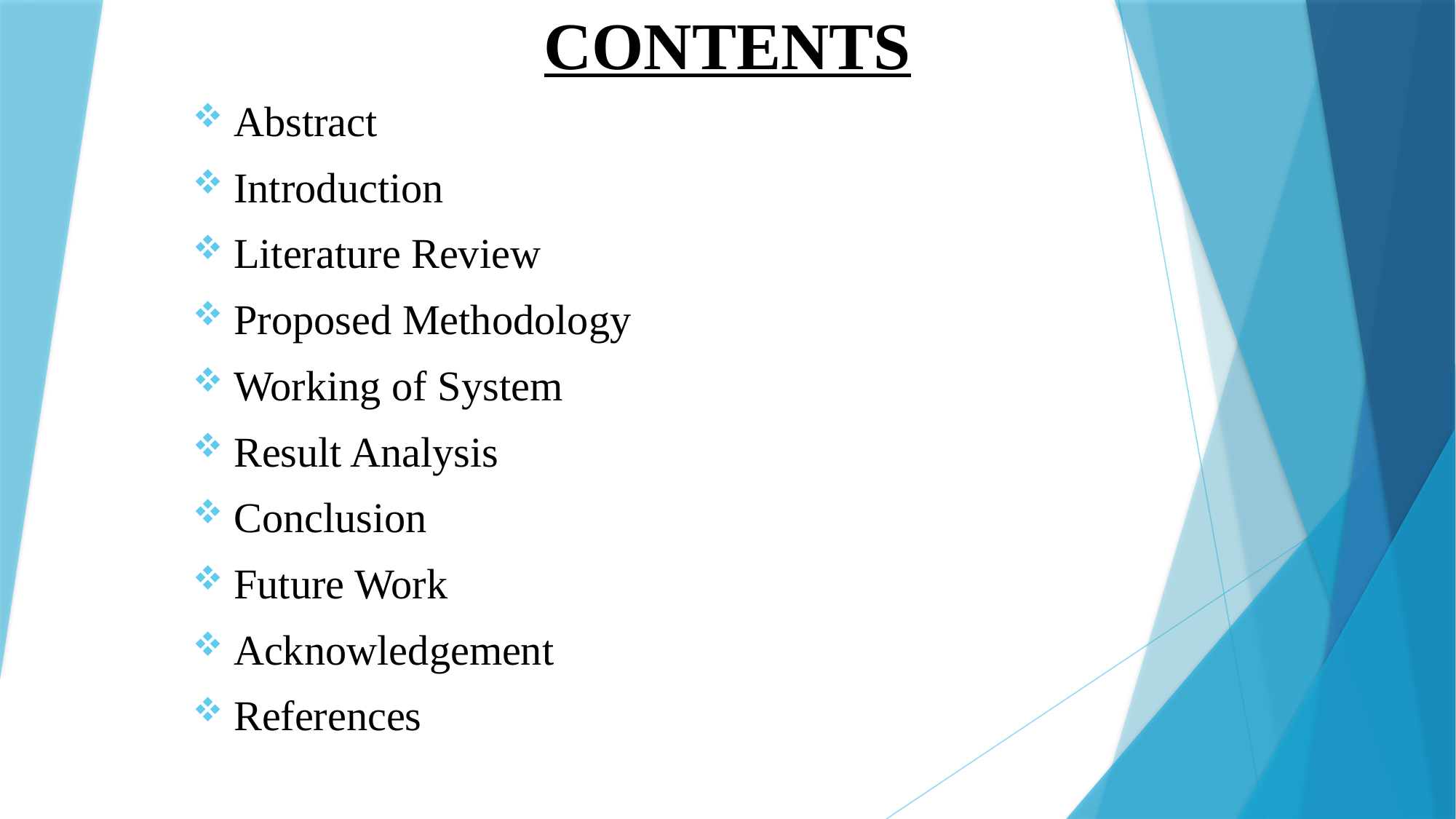

# CONTENTS
Abstract
Introduction
Literature Review
Proposed Methodology
Working of System
Result Analysis
Conclusion
Future Work
Acknowledgement
References